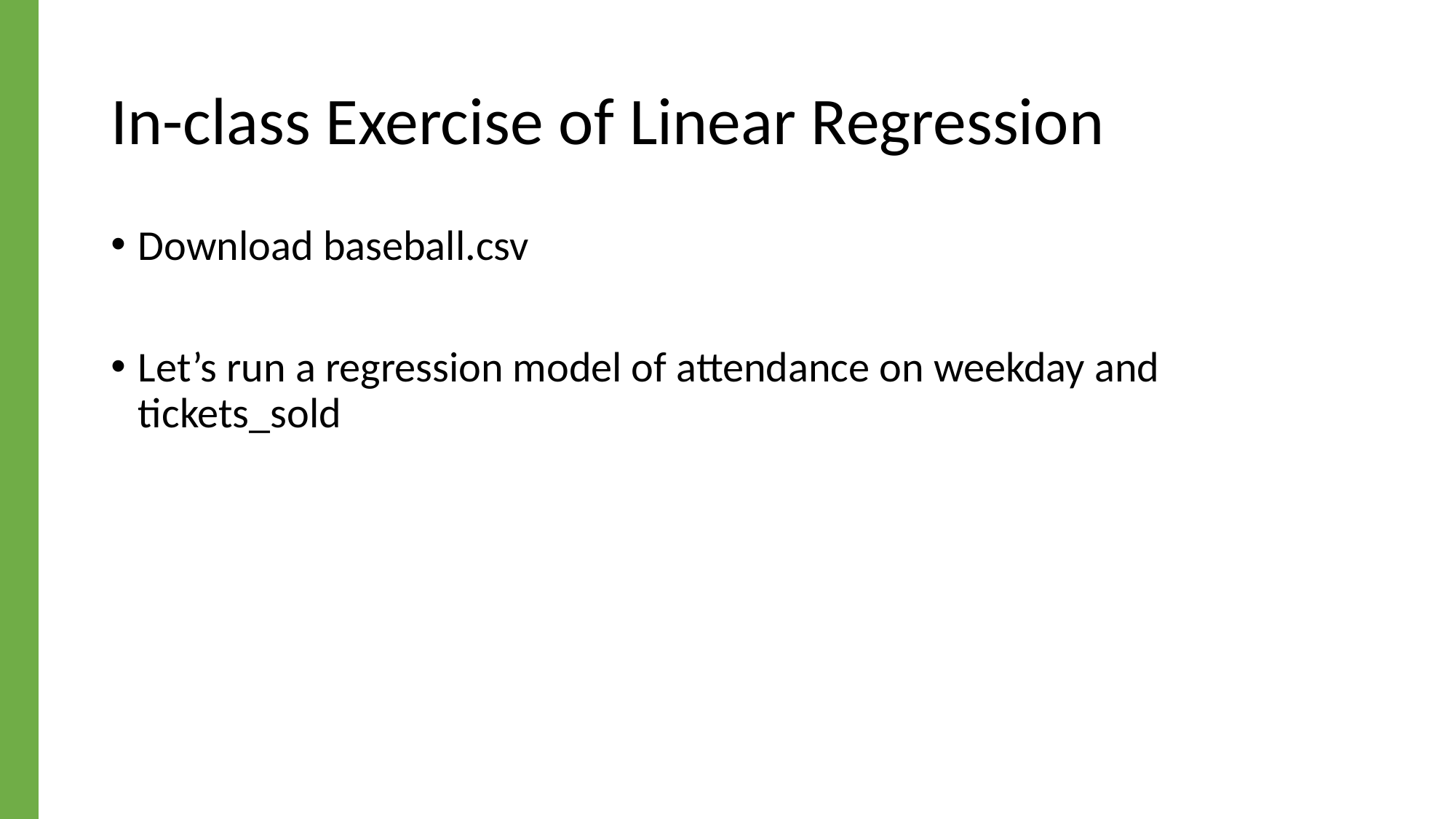

# In-class Exercise of Linear Regression
Download baseball.csv

Let’s run a regression model of attendance on weekday and tickets_sold